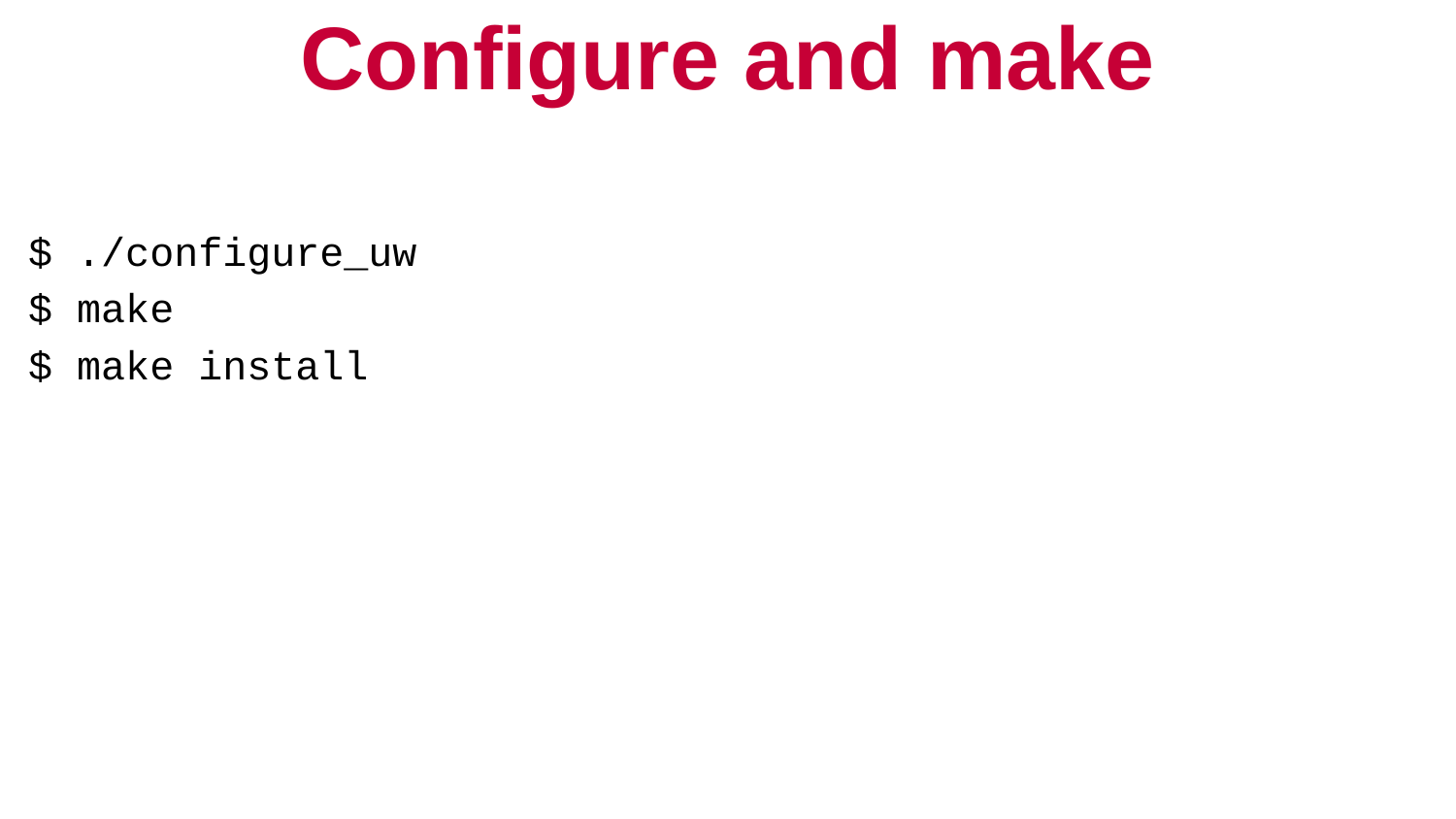

# Configure and make

$ ./configure_uw
$ make
$ make install